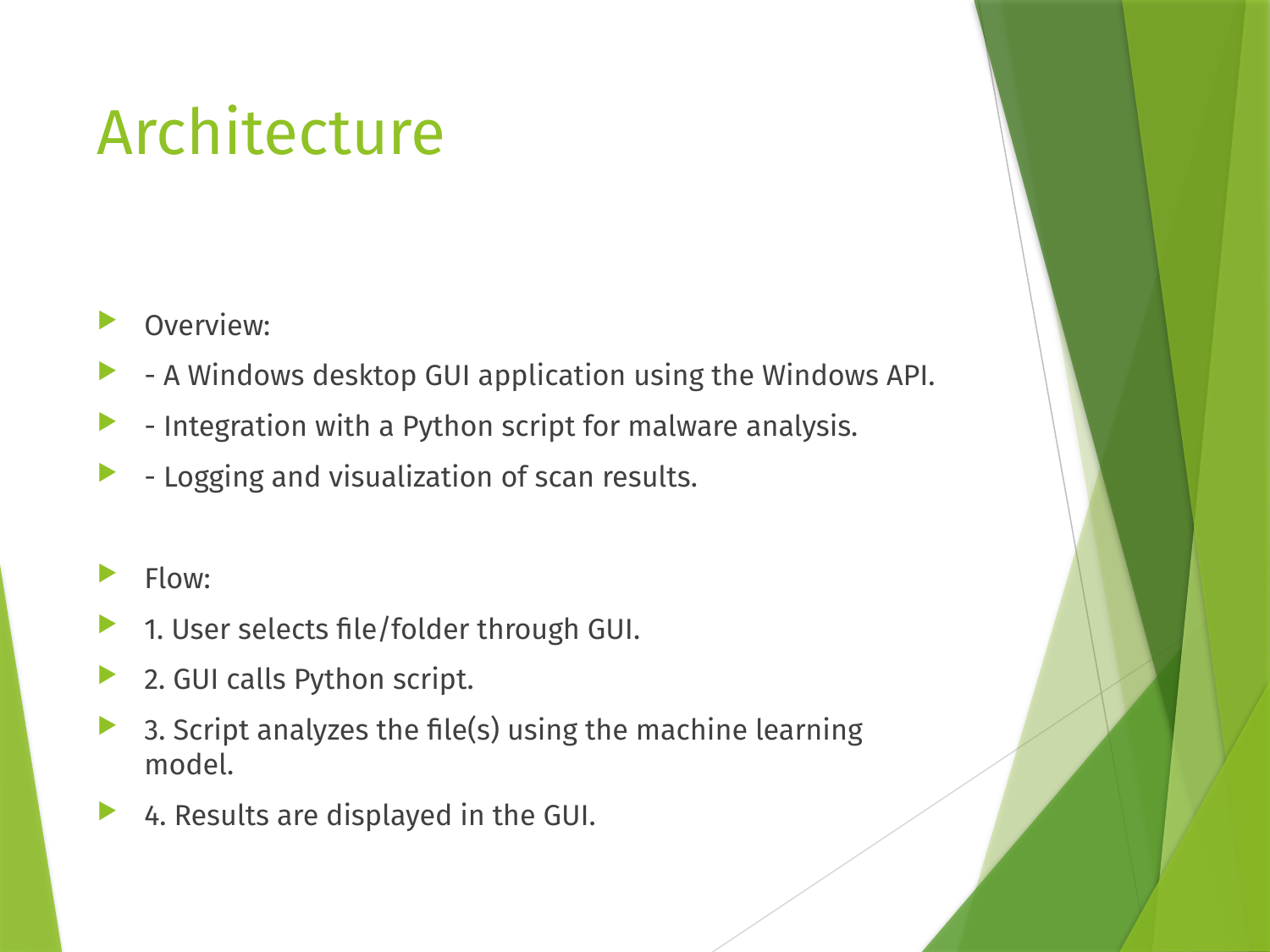

# Architecture
Overview:
- A Windows desktop GUI application using the Windows API.
- Integration with a Python script for malware analysis.
- Logging and visualization of scan results.

Flow:
1. User selects file/folder through GUI.
2. GUI calls Python script.
3. Script analyzes the file(s) using the machine learning model.
4. Results are displayed in the GUI.